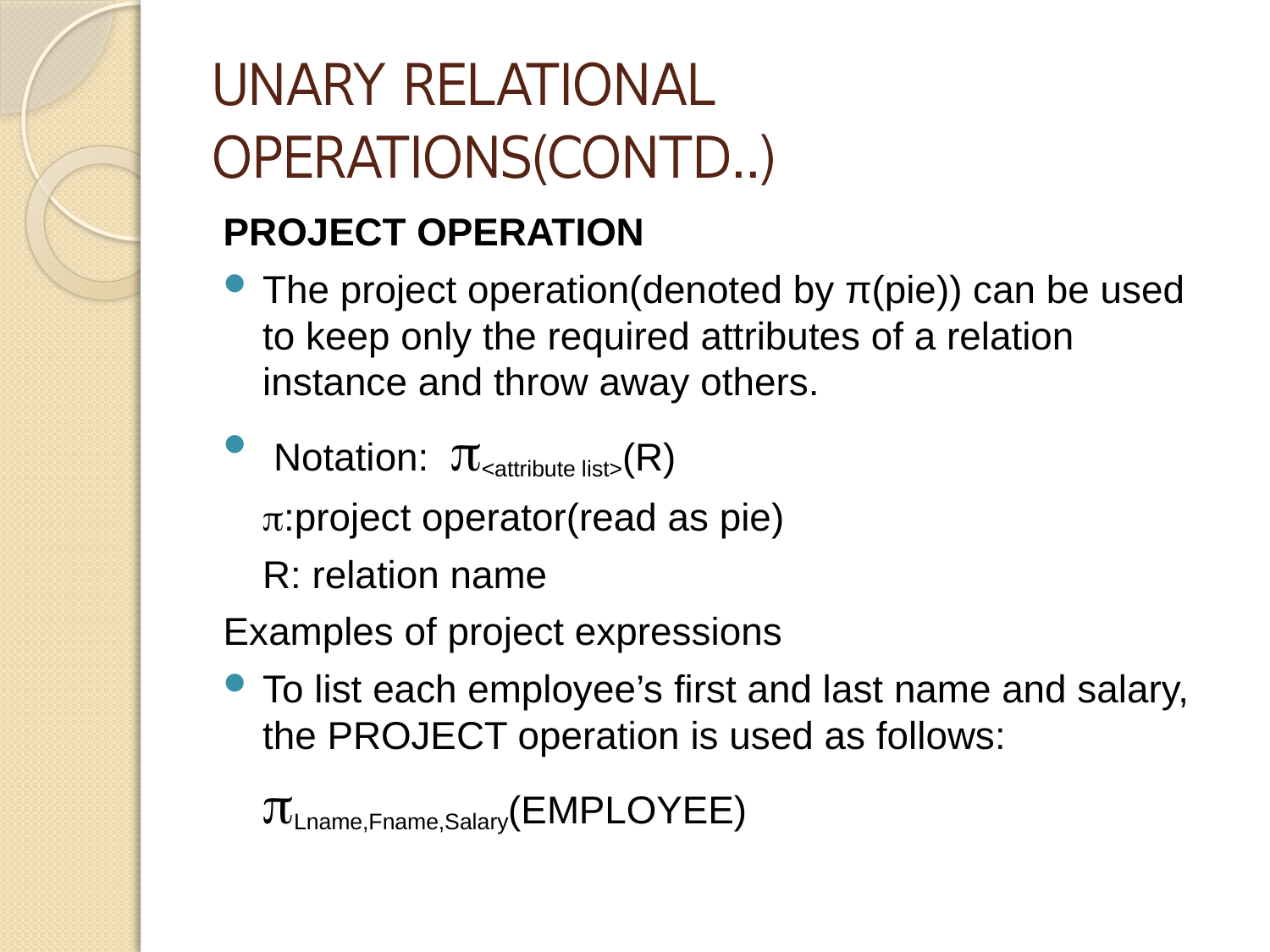

# UNARY RELATIONAL OPERATIONS(CONTD..)
PROJECT OPERATION
The project operation(denoted by π(pie)) can be used to keep only the required attributes of a relation instance and throw away others.
 Notation:  π<attribute list>(R)
	π:project operator(read as pie)
	R: relation name
Examples of project expressions
To list each employee’s first and last name and salary, the PROJECT operation is used as follows:
	πLname,Fname,Salary(EMPLOYEE)